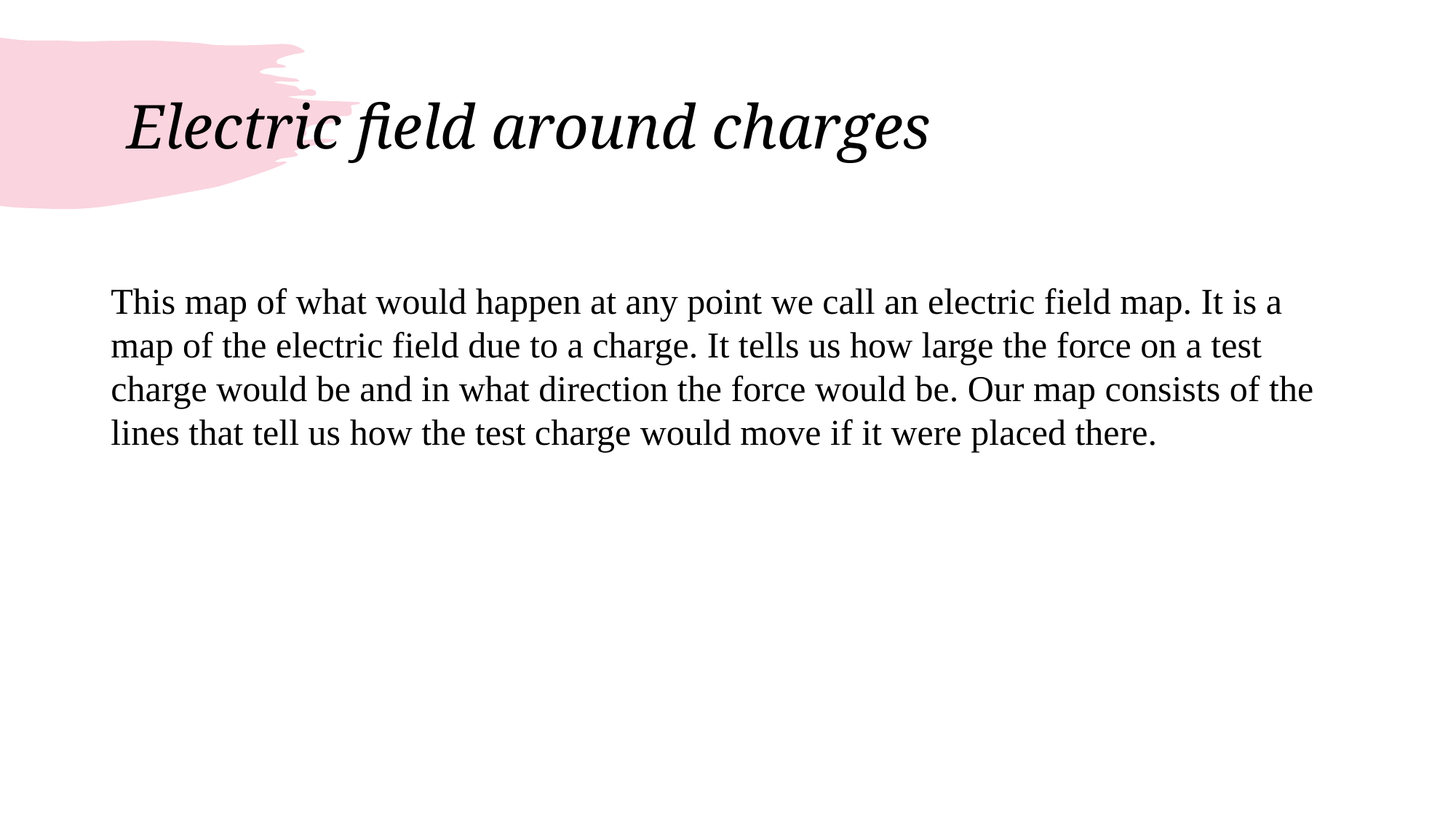

# Electric field around charges
This map of what would happen at any point we call an electric field map. It is a map of the electric field due to a charge. It tells us how large the force on a test charge would be and in what direction the force would be. Our map consists of the lines that tell us how the test charge would move if it were placed there.